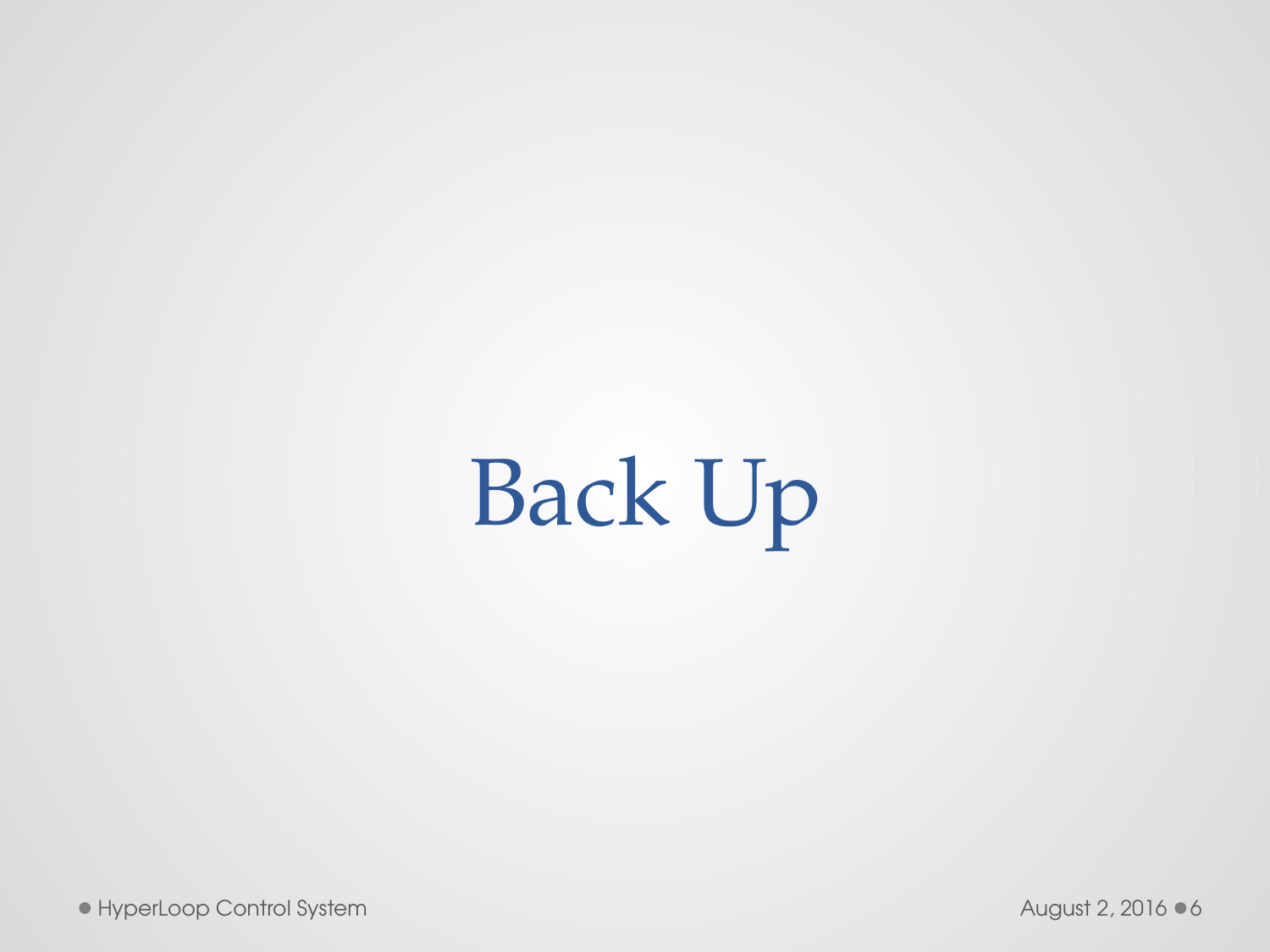

# Back Up
HyperLoop Control System
August 2, 2016
6